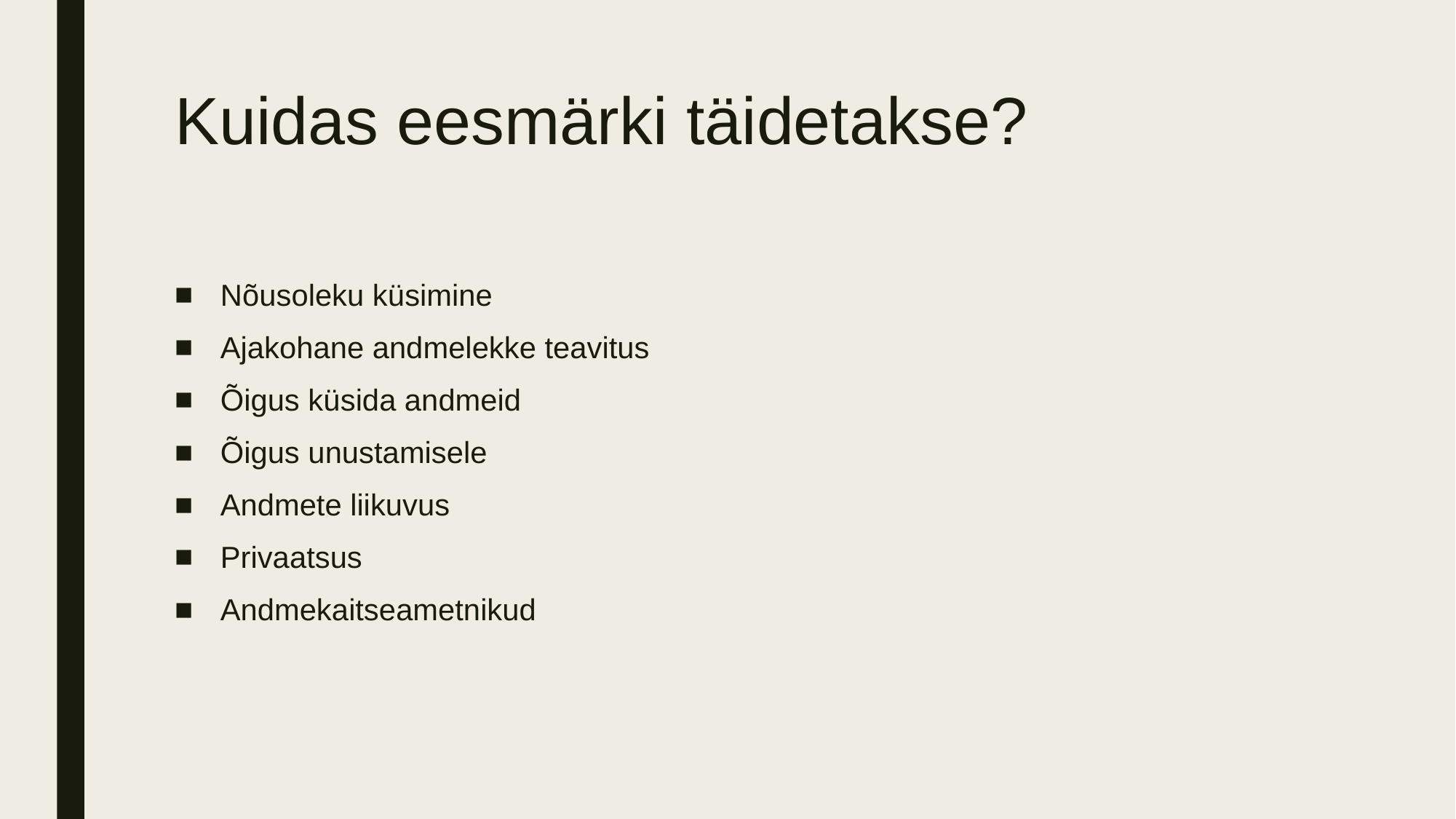

# Kuidas eesmärki täidetakse?
Nõusoleku küsimine
Ajakohane andmelekke teavitus
Õigus küsida andmeid
Õigus unustamisele
Andmete liikuvus
Privaatsus
Andmekaitseametnikud